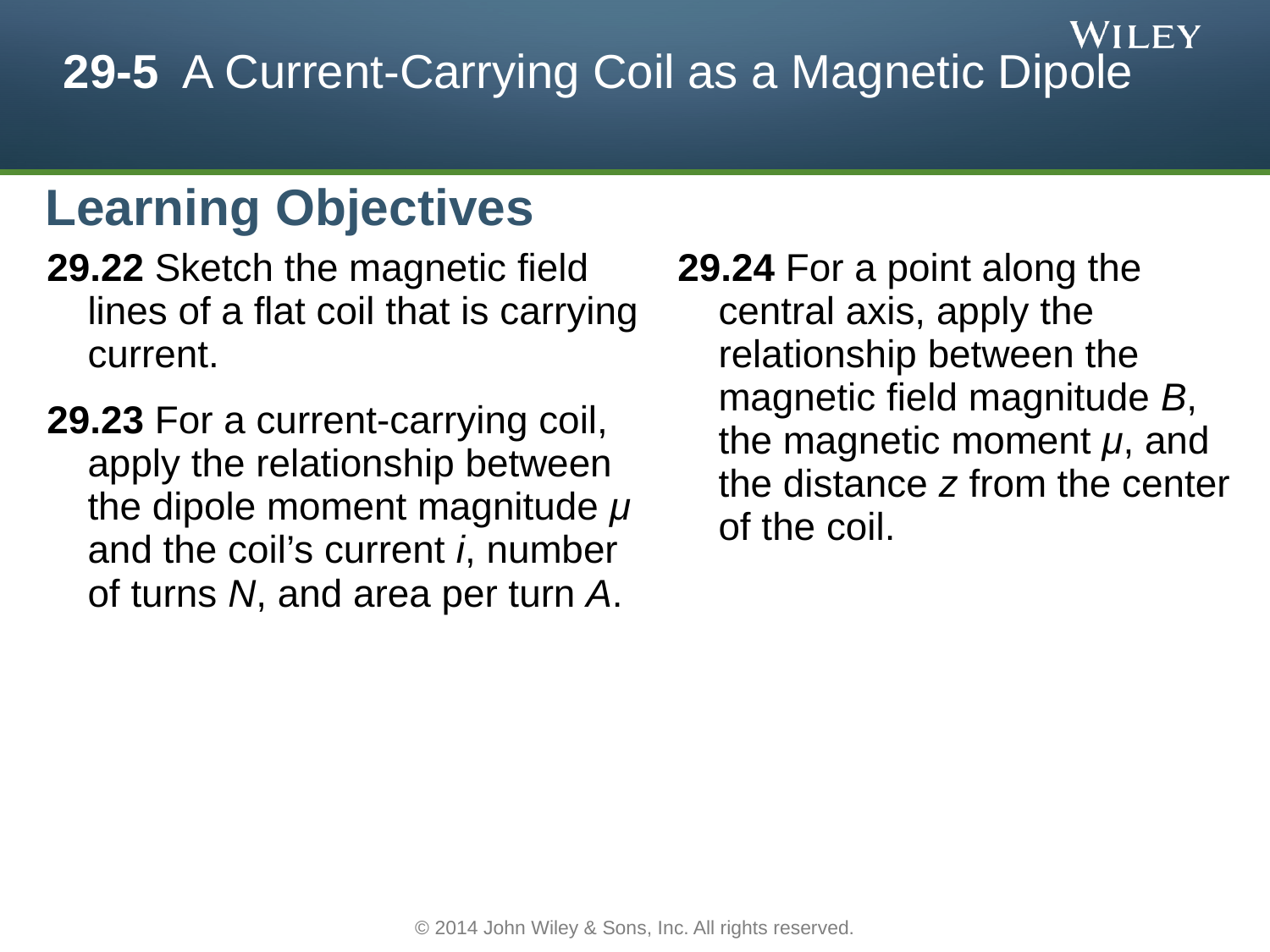

# 29-5  A Current-Carrying Coil as a Magnetic Dipole
Learning Objectives
29.22 Sketch the magnetic field lines of a flat coil that is carrying current.
29.23 For a current-carrying coil, apply the relationship between the dipole moment magnitude μ and the coil’s current i, number of turns N, and area per turn A.
29.24 For a point along the central axis, apply the relationship between the magnetic field magnitude B, the magnetic moment μ, and the distance z from the center of the coil.
© 2014 John Wiley & Sons, Inc. All rights reserved.